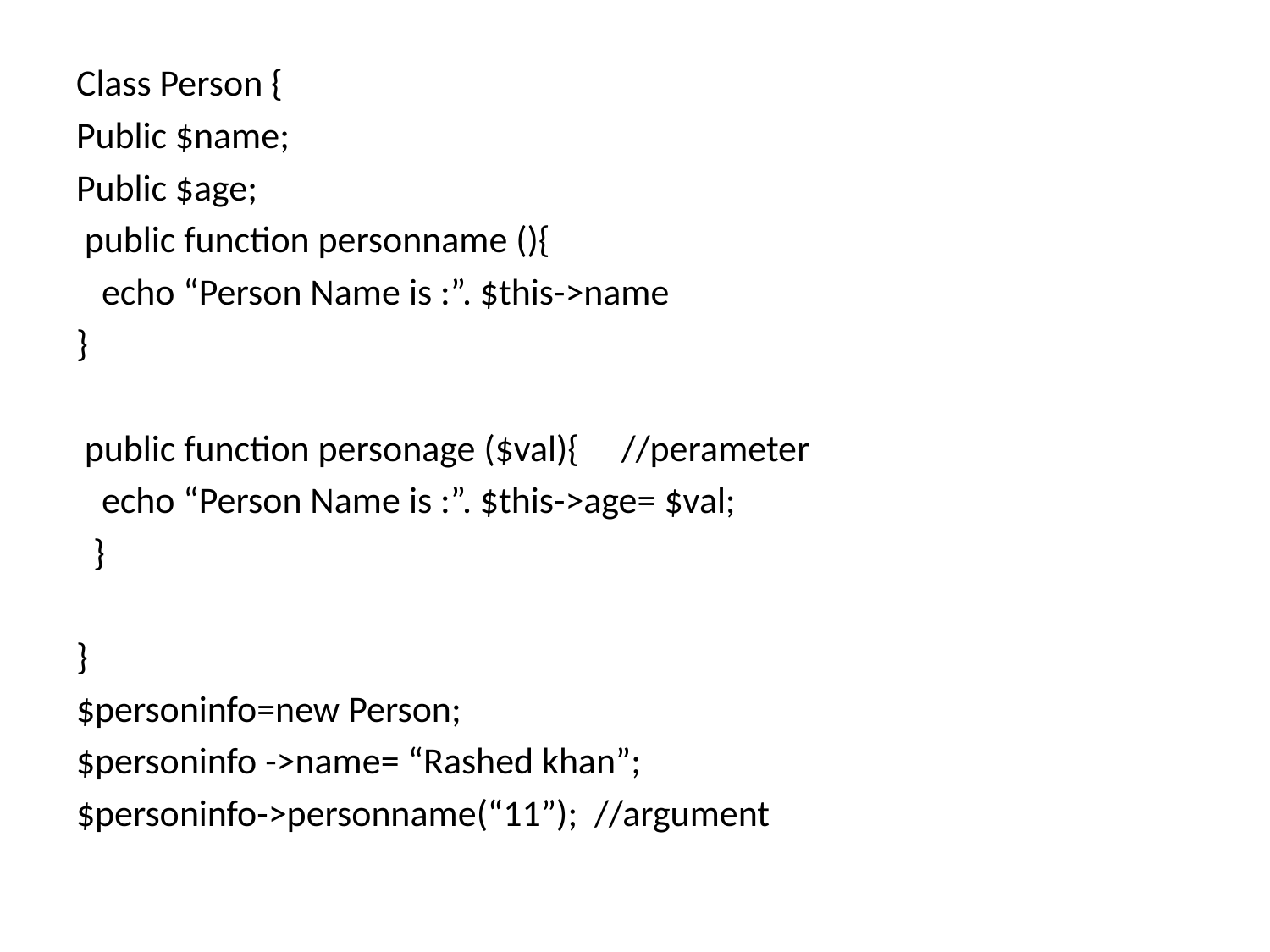

Class Person {
Public $name;
Public $age;
 public function personname (){
   echo “Person Name is :”. $this->name
}

 public function personage ($val){     //perameter
   echo “Person Name is :”. $this->age= $val;
  }

}
$personinfo=new Person;
$personinfo ->name= “Rashed khan”;
$personinfo->personname(“11”);  //argument